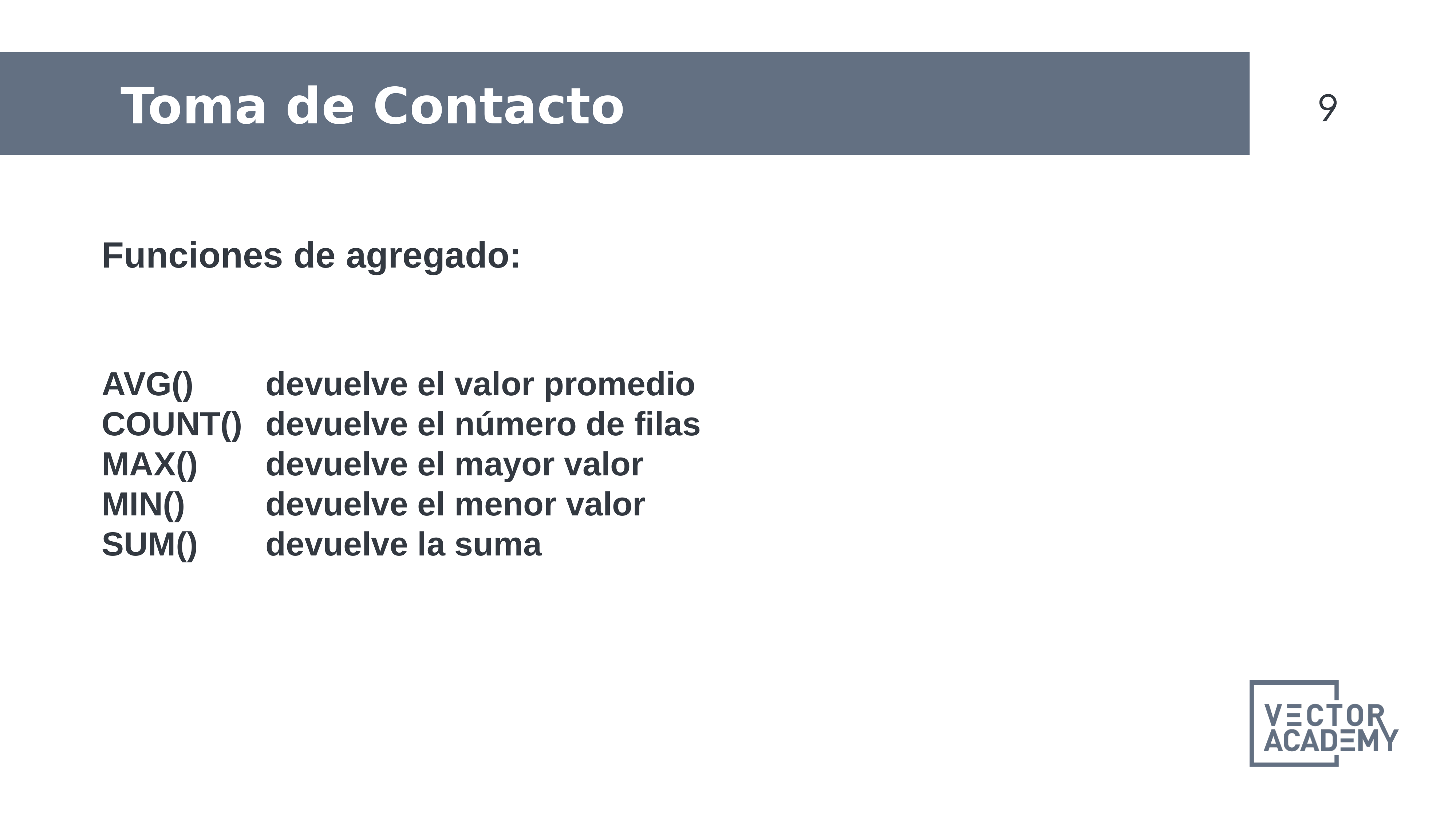

Toma de Contacto
Funciones de agregado:

AVG()		devuelve el valor promedio
COUNT()	devuelve el número de filas
MAX()		devuelve el mayor valor
MIN()		devuelve el menor valor
SUM()		devuelve la suma